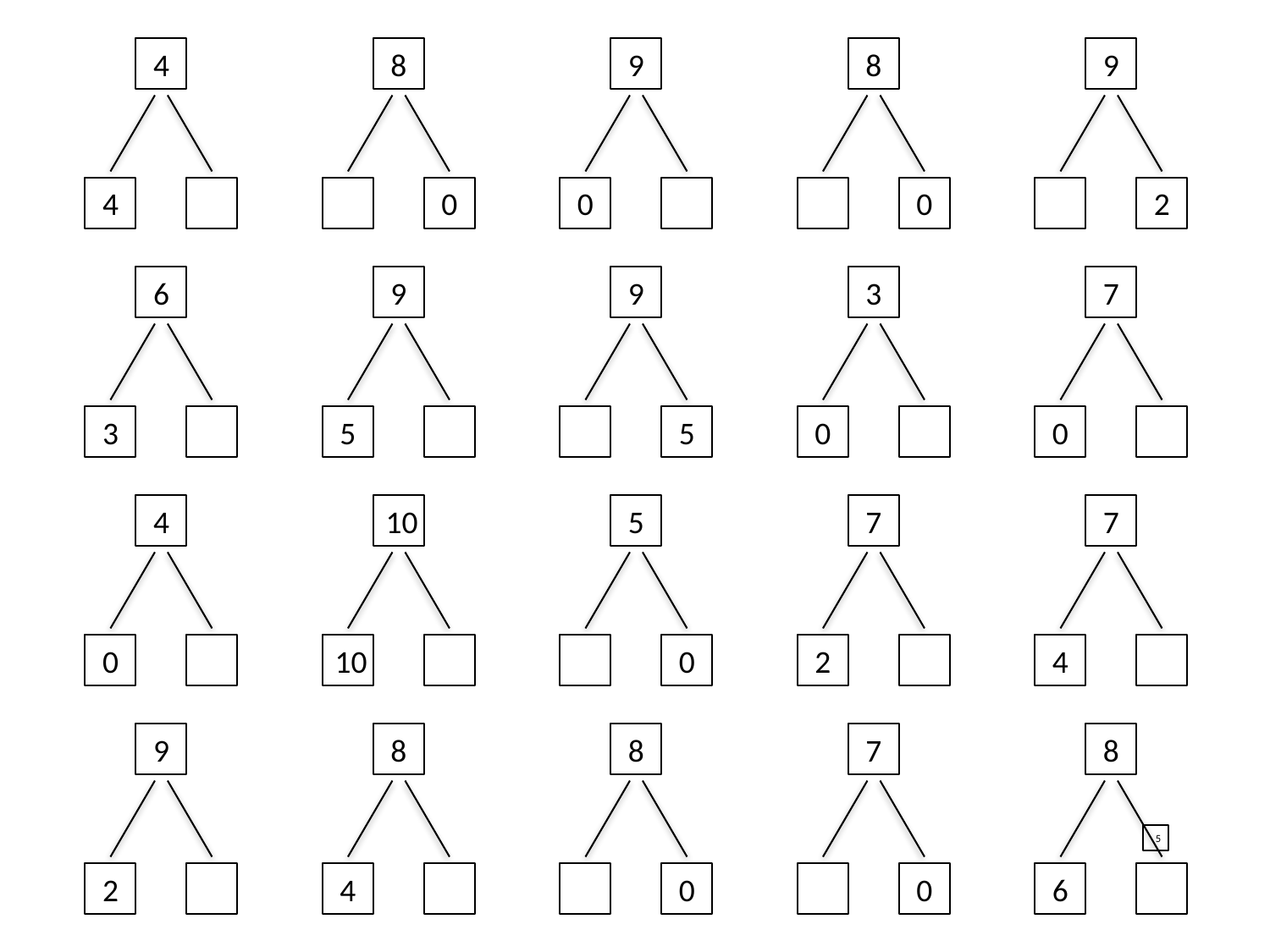

4
8
9
8
9
4

0
0

0

2
6
9
9
3
7
3

5

5
0

0

4
10
5
7
7
0

10

0
2

4

9
8
8
7
8
5
2

4

0

0
6